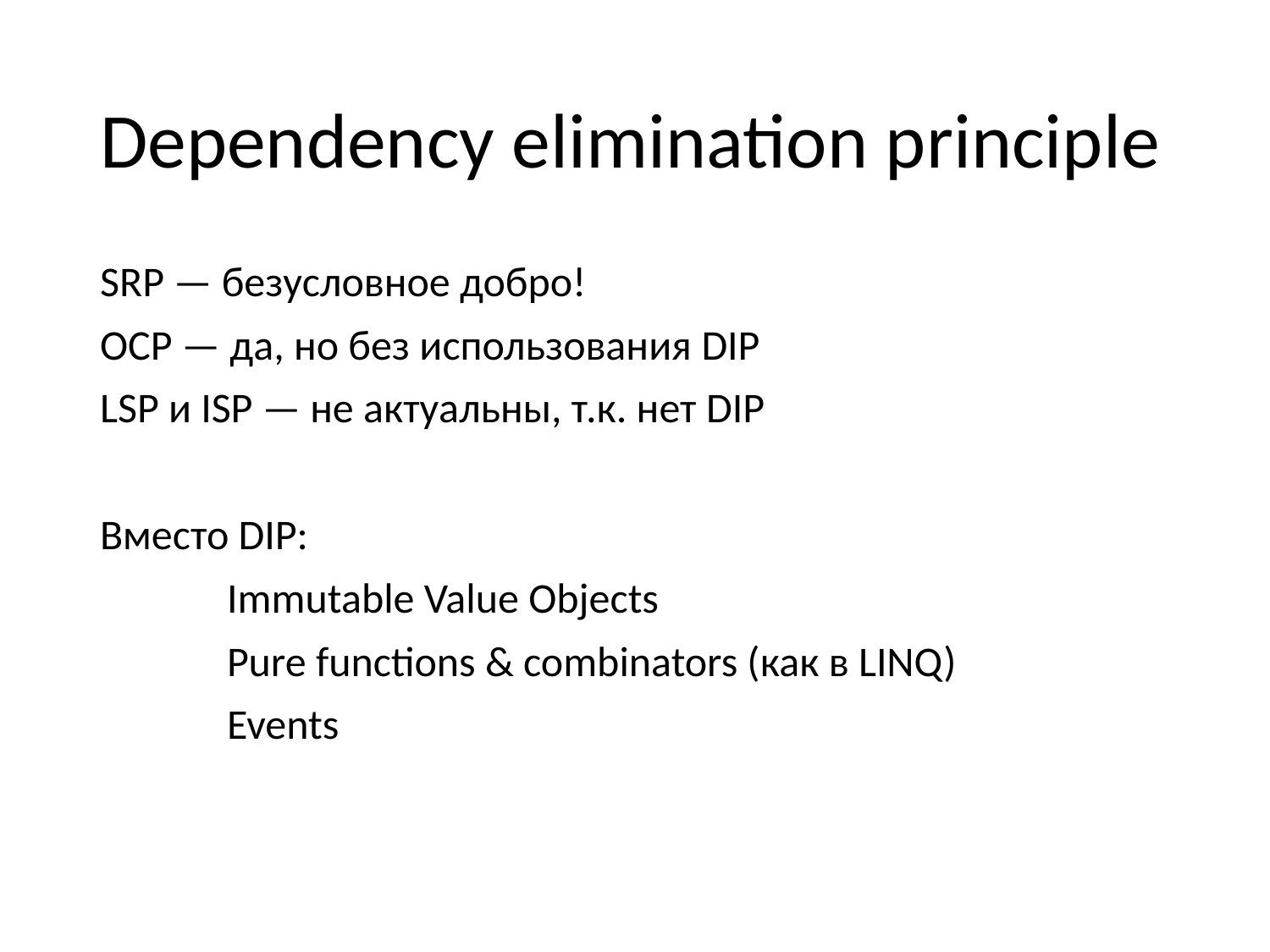

# Dependency elimination principle
SRP — безусловное добро!
OCP — да, но без использования DIP
LSP и ISP — не актуальны, т.к. нет DIP

Вместо DIP:
	Immutable Value Objects
	Pure functions & combinators (как в LINQ)
	Events